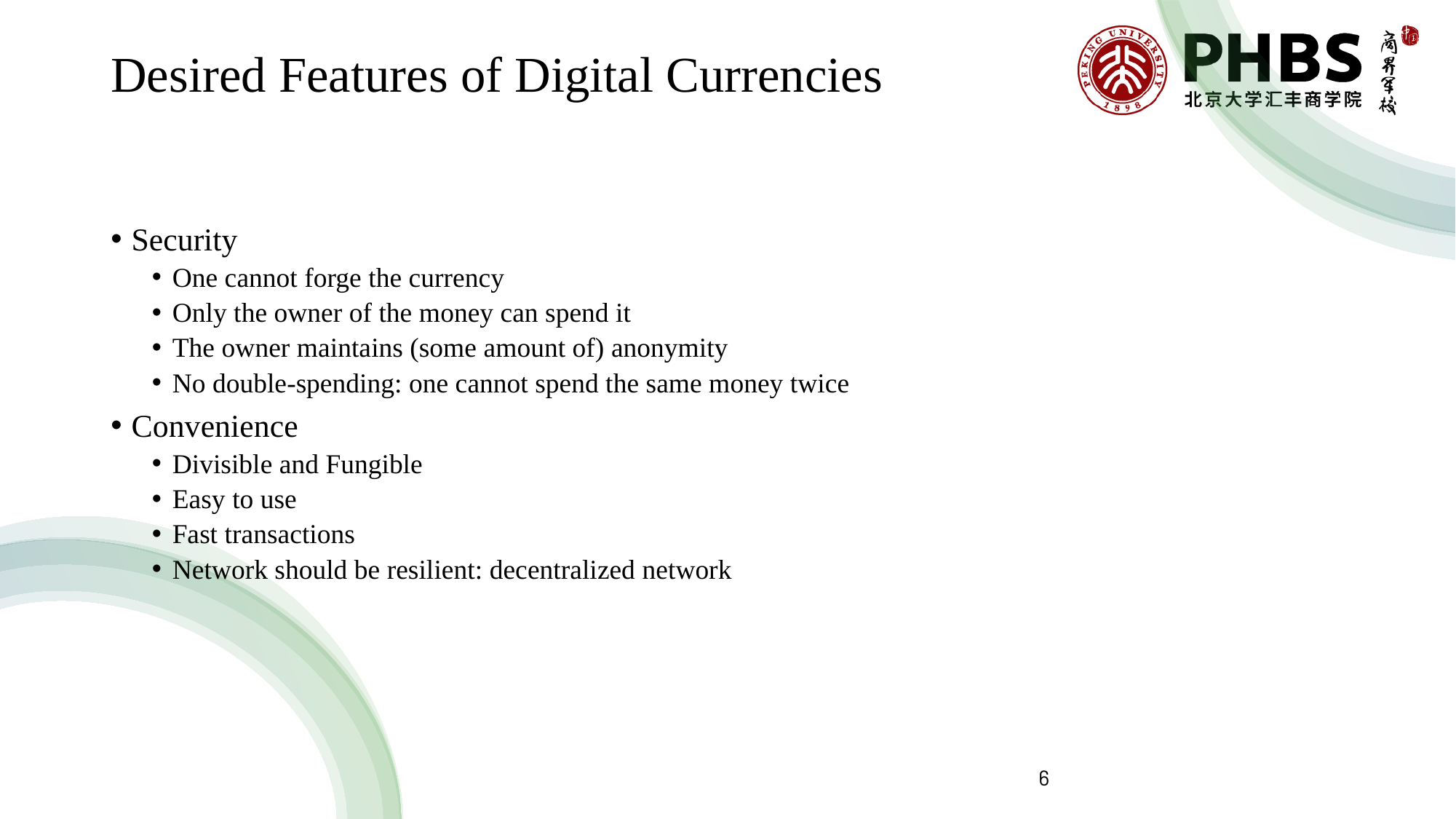

# Desired Features of Digital Currencies
Security
One cannot forge the currency
Only the owner of the money can spend it
The owner maintains (some amount of) anonymity
No double-spending: one cannot spend the same money twice
Convenience
Divisible and Fungible
Easy to use
Fast transactions
Network should be resilient: decentralized network

6